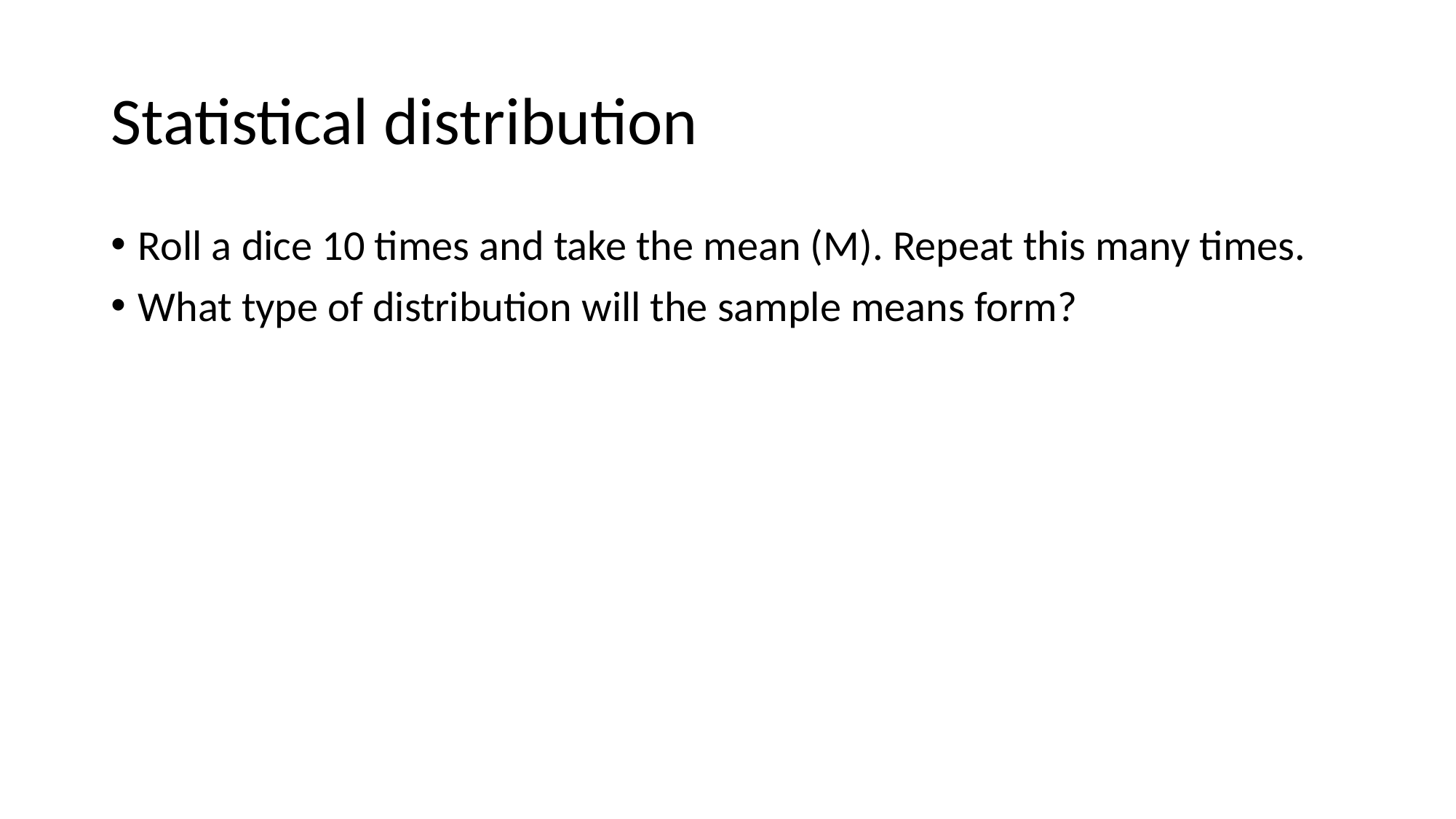

# Statistical distribution
Roll a dice 10 times and take the mean (M). Repeat this many times.
What type of distribution will the sample means form?